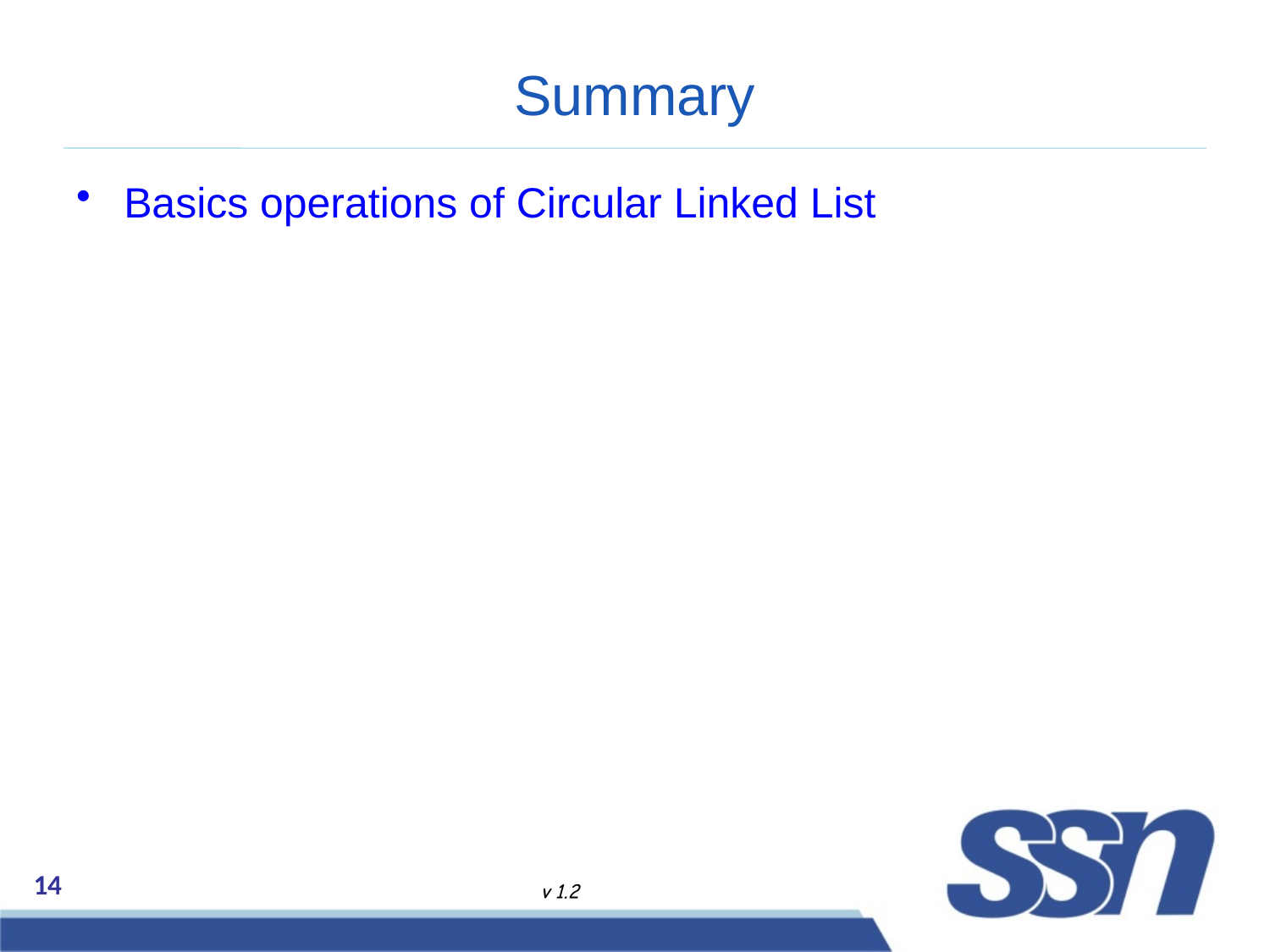

# Summary
Basics operations of Circular Linked List